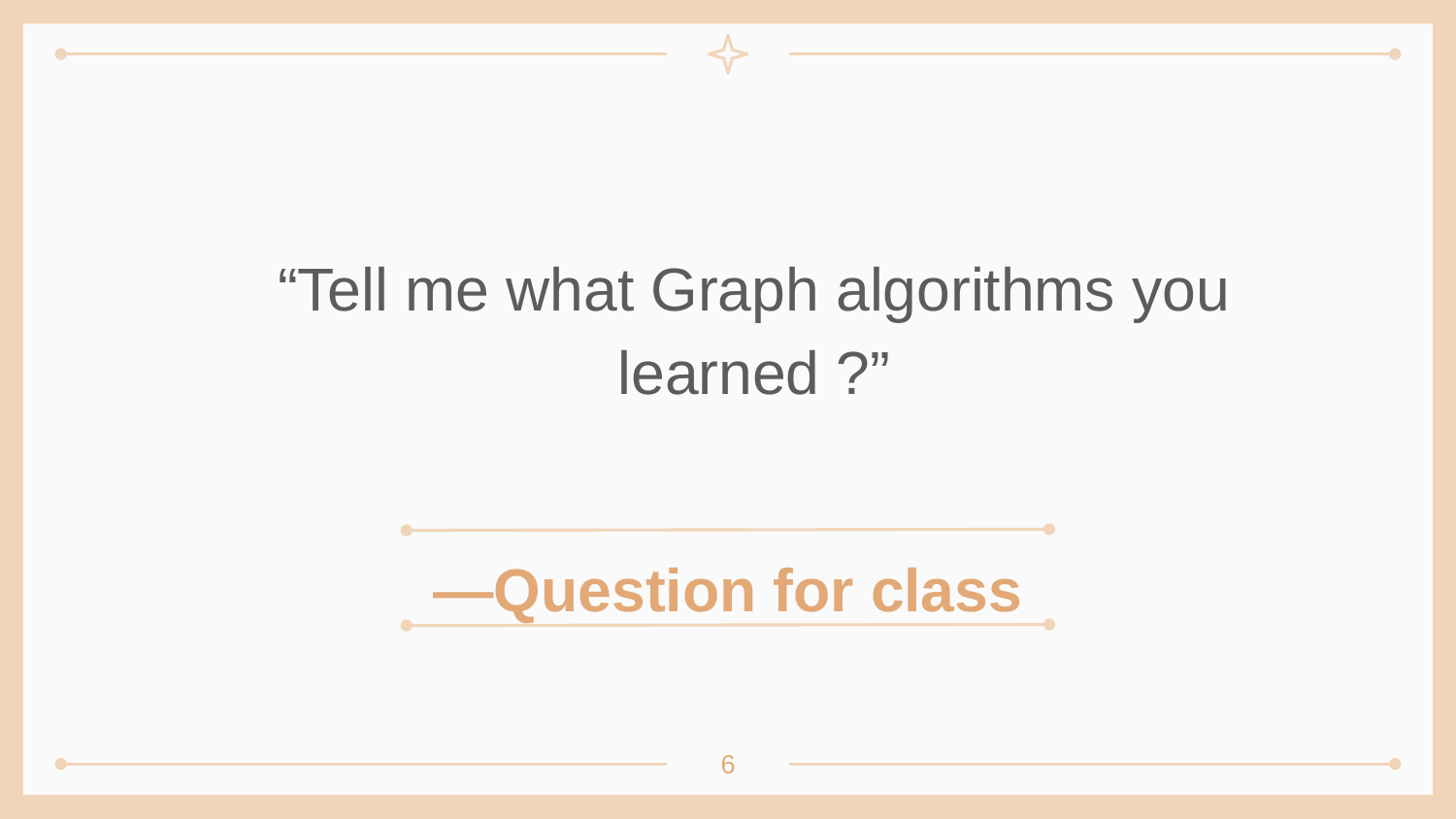

“Tell me what Graph algorithms you learned ?”
# —Question for class
6